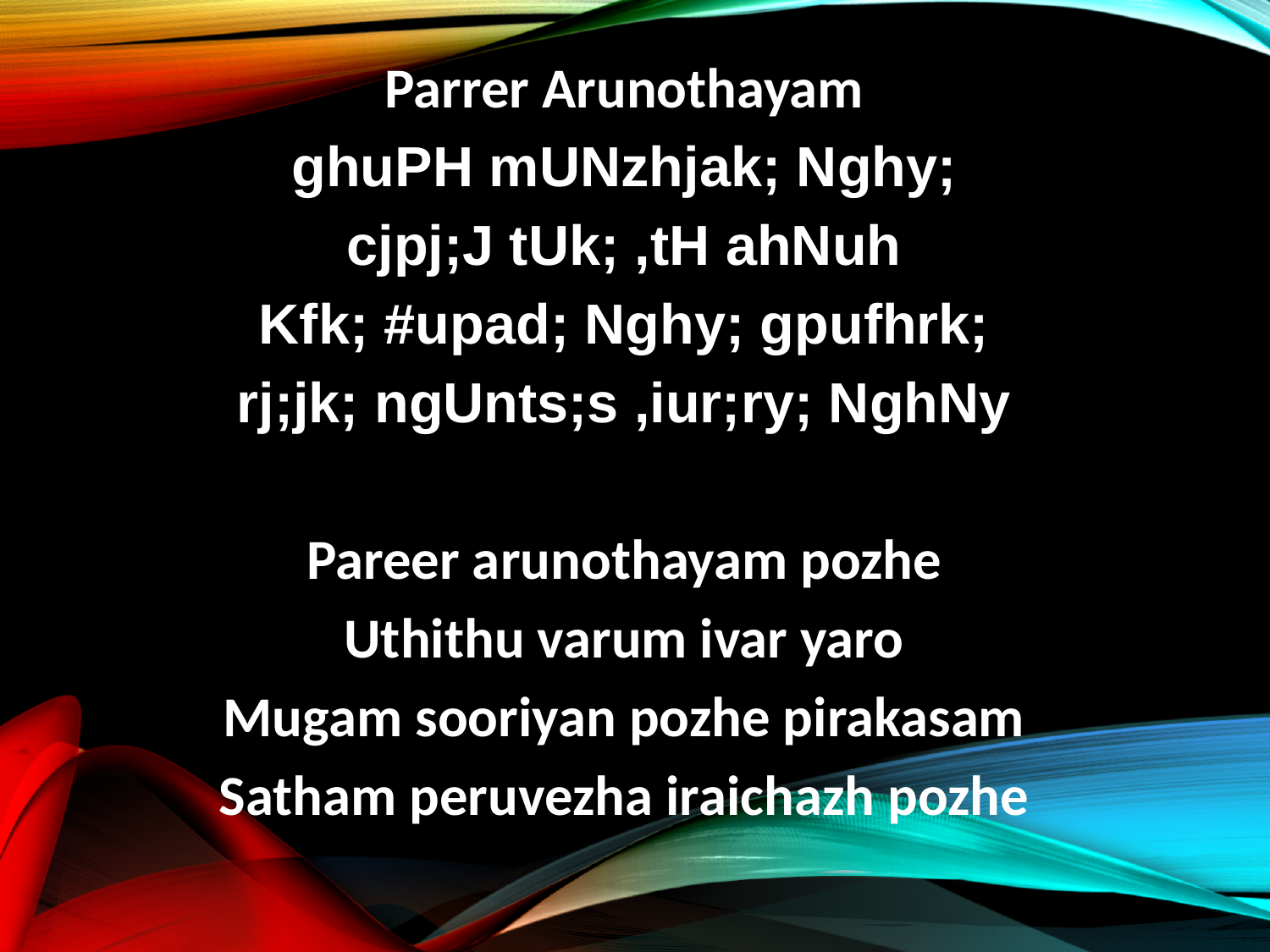

Parrer Arunothayam
ghuPH mUNzhjak; Nghy;
cjpj;J tUk; ,tH ahNuh
Kfk; #upad; Nghy; gpufhrk;
rj;jk; ngUnts;s ,iur;ry; NghNy

Pareer arunothayam pozhe
Uthithu varum ivar yaro
Mugam sooriyan pozhe pirakasam
Satham peruvezha iraichazh pozhe